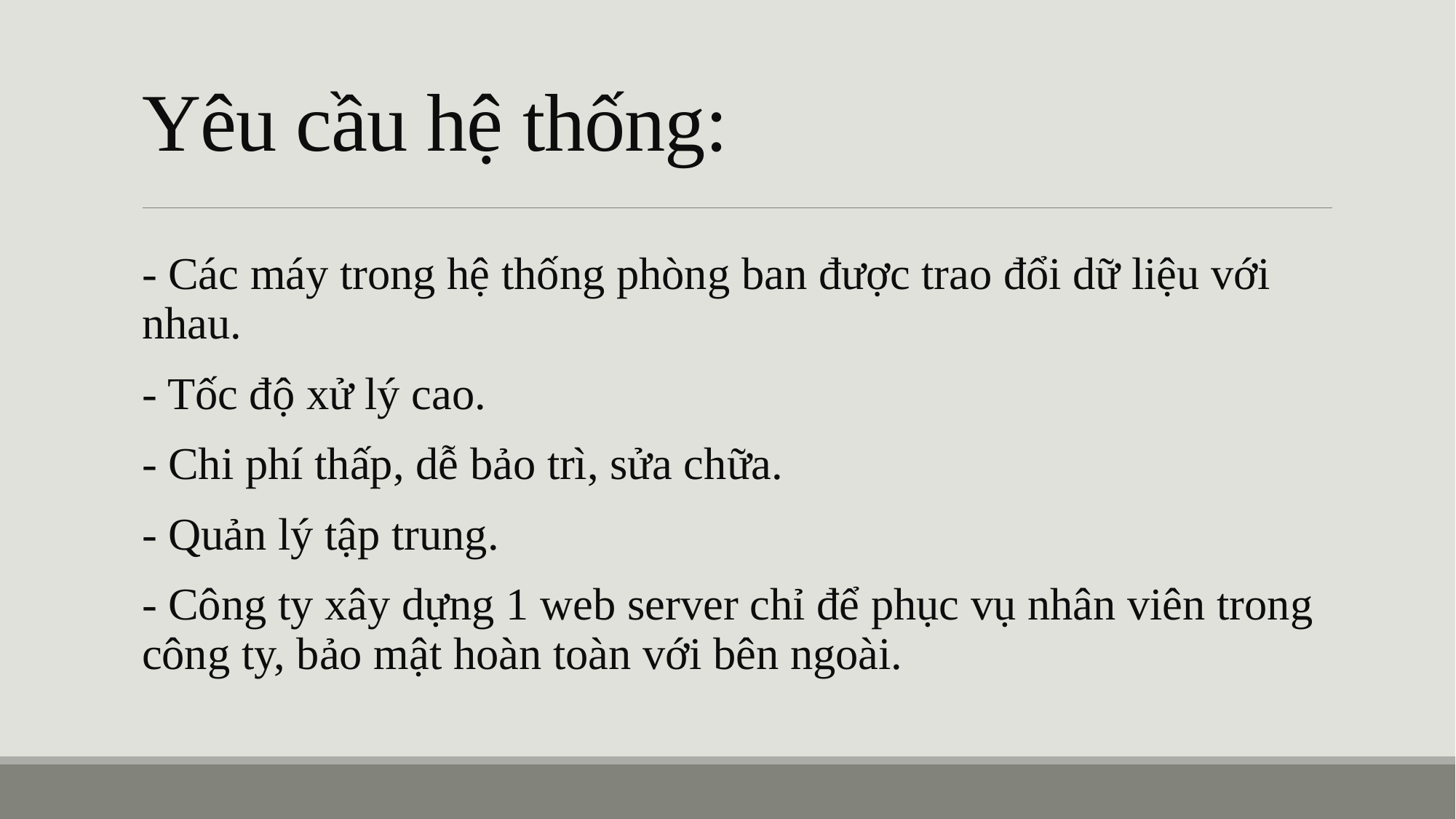

# Yêu cầu hệ thống:
- Các máy trong hệ thống phòng ban được trao đổi dữ liệu với nhau.
- Tốc độ xử lý cao.
- Chi phí thấp, dễ bảo trì, sửa chữa.
- Quản lý tập trung.
- Công ty xây dựng 1 web server chỉ để phục vụ nhân viên trong công ty, bảo mật hoàn toàn với bên ngoài.